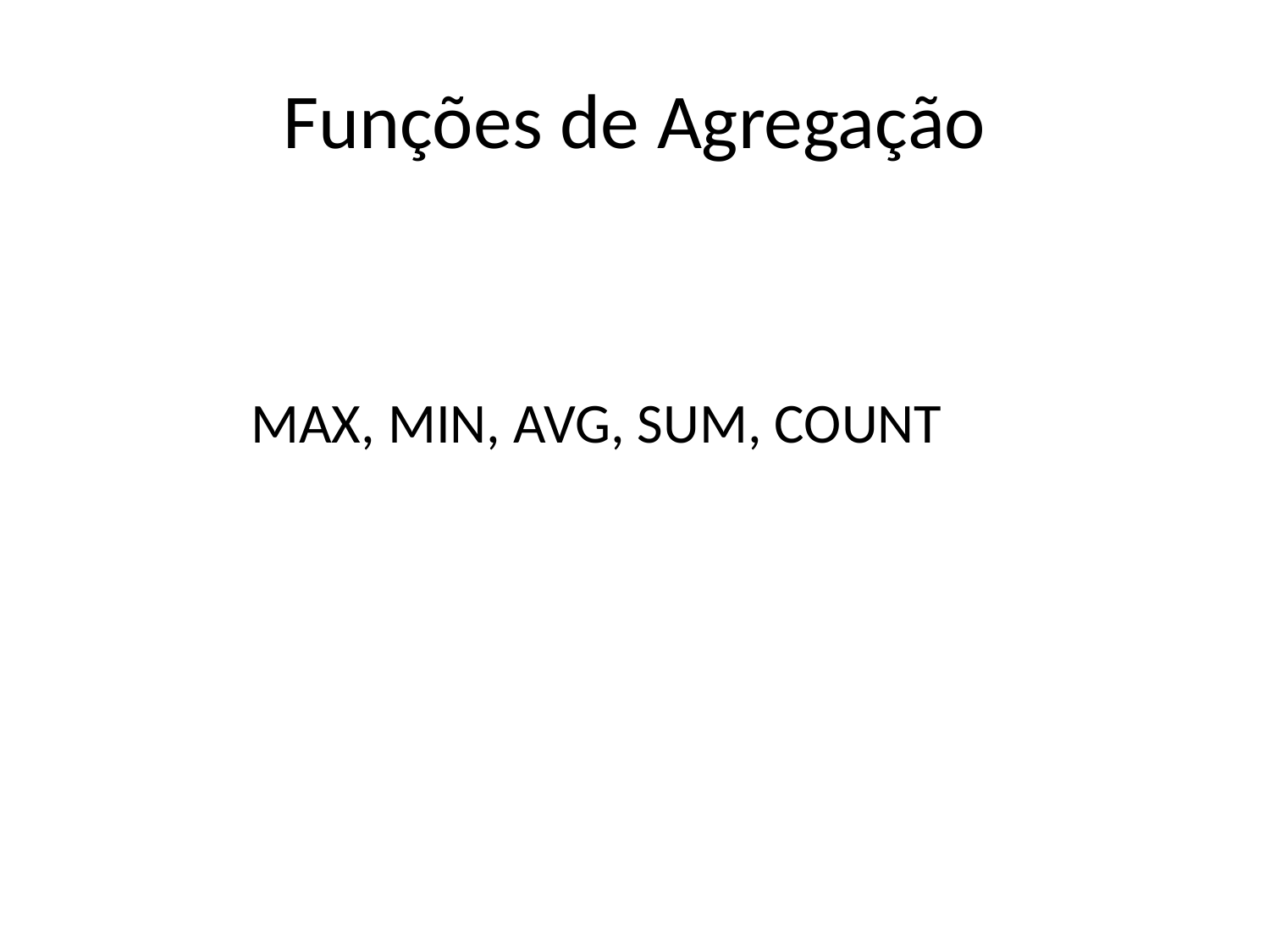

# Funções de Agregação

		MAX, MIN, AVG, SUM, COUNT